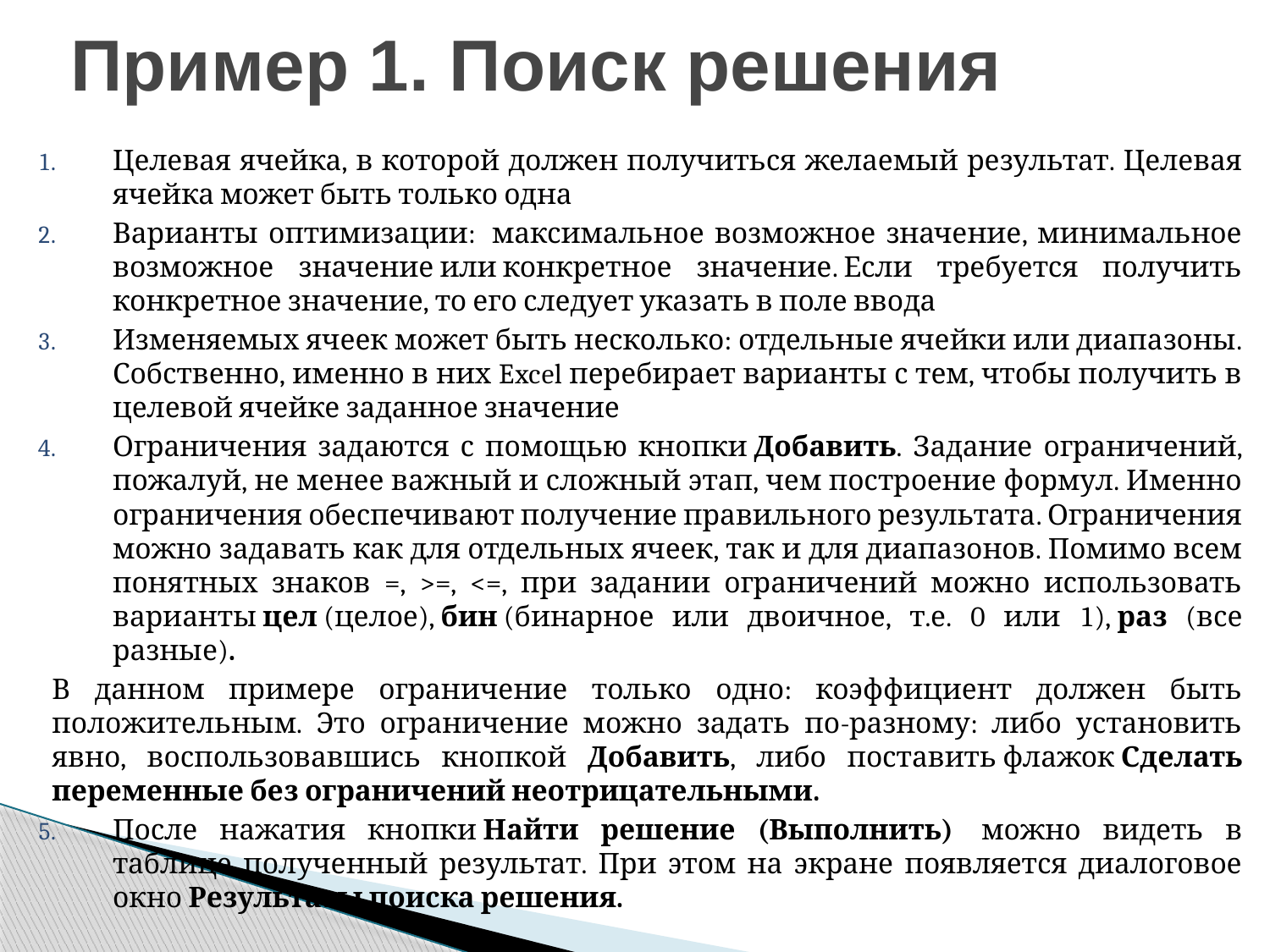

Пример 1. Поиск решения
Целевая ячейка, в которой должен получиться желаемый результат. Целевая ячейка может быть только одна
Варианты оптимизации:  максимальное возможное значение, минимальное возможное значение или конкретное значение. Если требуется получить конкретное значение, то его следует указать в поле ввода
Изменяемых ячеек может быть несколько: отдельные ячейки или диапазоны. Собственно, именно в них Excel перебирает варианты с тем, чтобы получить в целевой ячейке заданное значение
Ограничения задаются с помощью кнопки Добавить. Задание ограничений, пожалуй, не менее важный и сложный этап, чем построение формул. Именно ограничения обеспечивают получение правильного результата. Ограничения можно задавать как для отдельных ячеек, так и для диапазонов. Помимо всем понятных знаков =, >=, <=, при задании ограничений можно использовать варианты цел (целое), бин (бинарное или двоичное, т.е. 0 или 1), раз (все разные).
В данном примере ограничение только одно: коэффициент должен быть положительным. Это ограничение можно задать по-разному: либо установить явно, воспользовавшись кнопкой Добавить, либо поставить флажок Сделать переменные без ограничений неотрицательными.
После нажатия кнопки Найти решение (Выполнить)  можно видеть в таблице полученный результат. При этом на экране появляется диалоговое окно Результаты поиска решения.